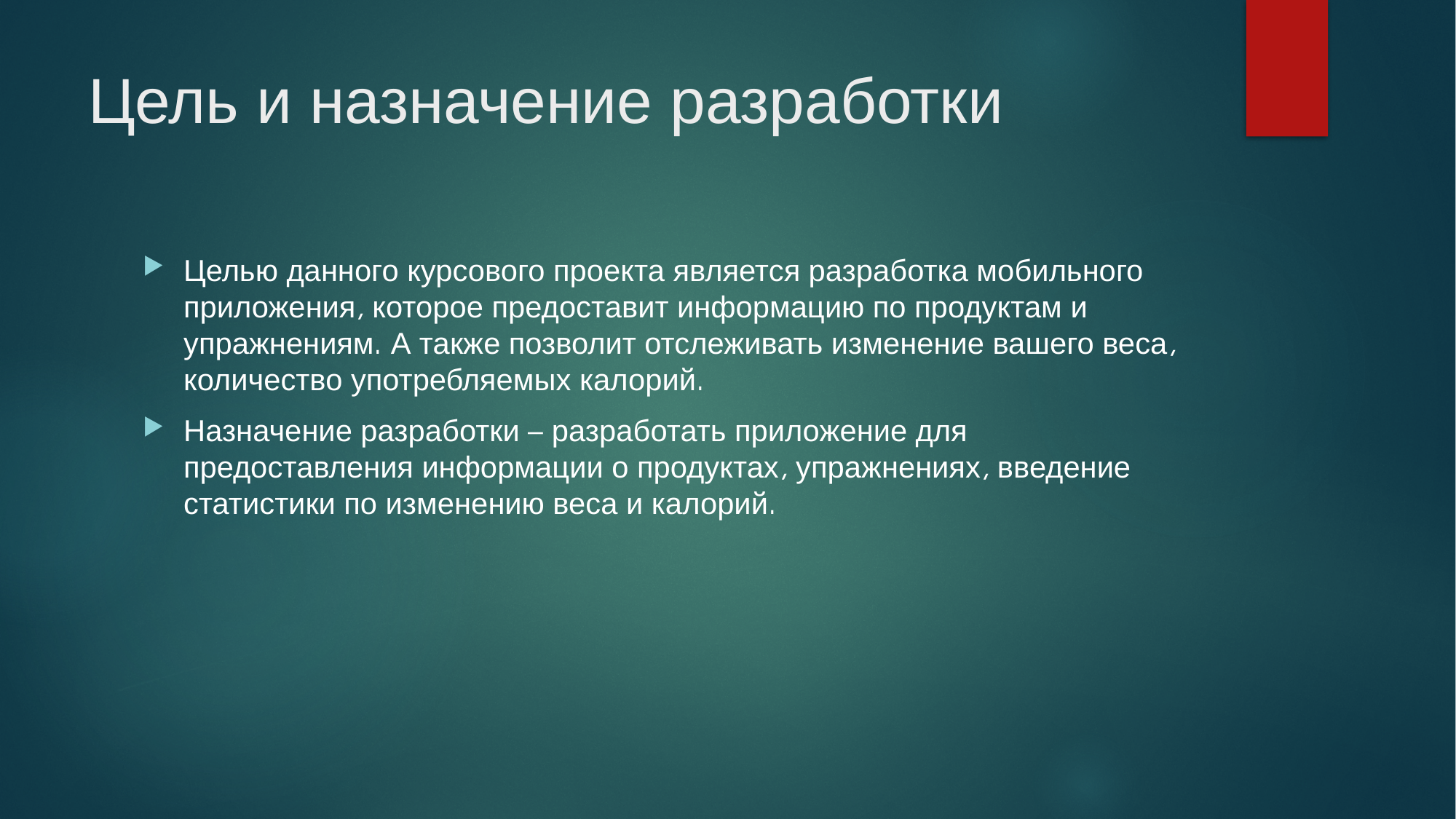

# Цель и назначение разработки
Целью данного курсового проекта является разработка мобильного приложения, которое предоставит информацию по продуктам и упражнениям. А также позволит отслеживать изменение вашего веса, количество употребляемых калорий.
Назначение разработки – разработать приложение для предоставления информации о продуктах, упражнениях, введение статистики по изменению веса и калорий.